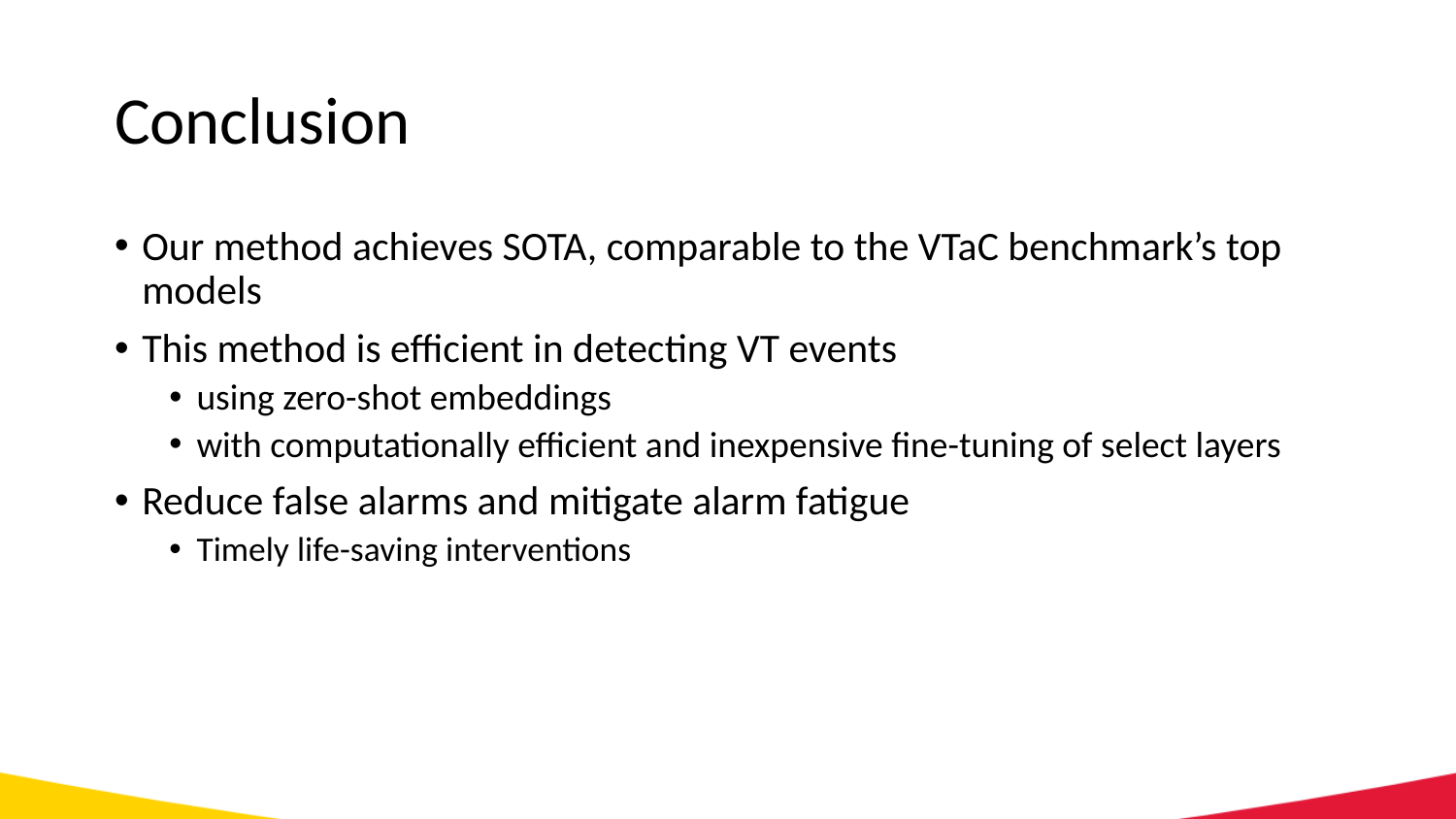

# Conclusion
Our method achieves SOTA, comparable to the VTaC benchmark’s top models
This method is efficient in detecting VT events
using zero-shot embeddings
with computationally efficient and inexpensive fine-tuning of select layers
Reduce false alarms and mitigate alarm fatigue
Timely life-saving interventions